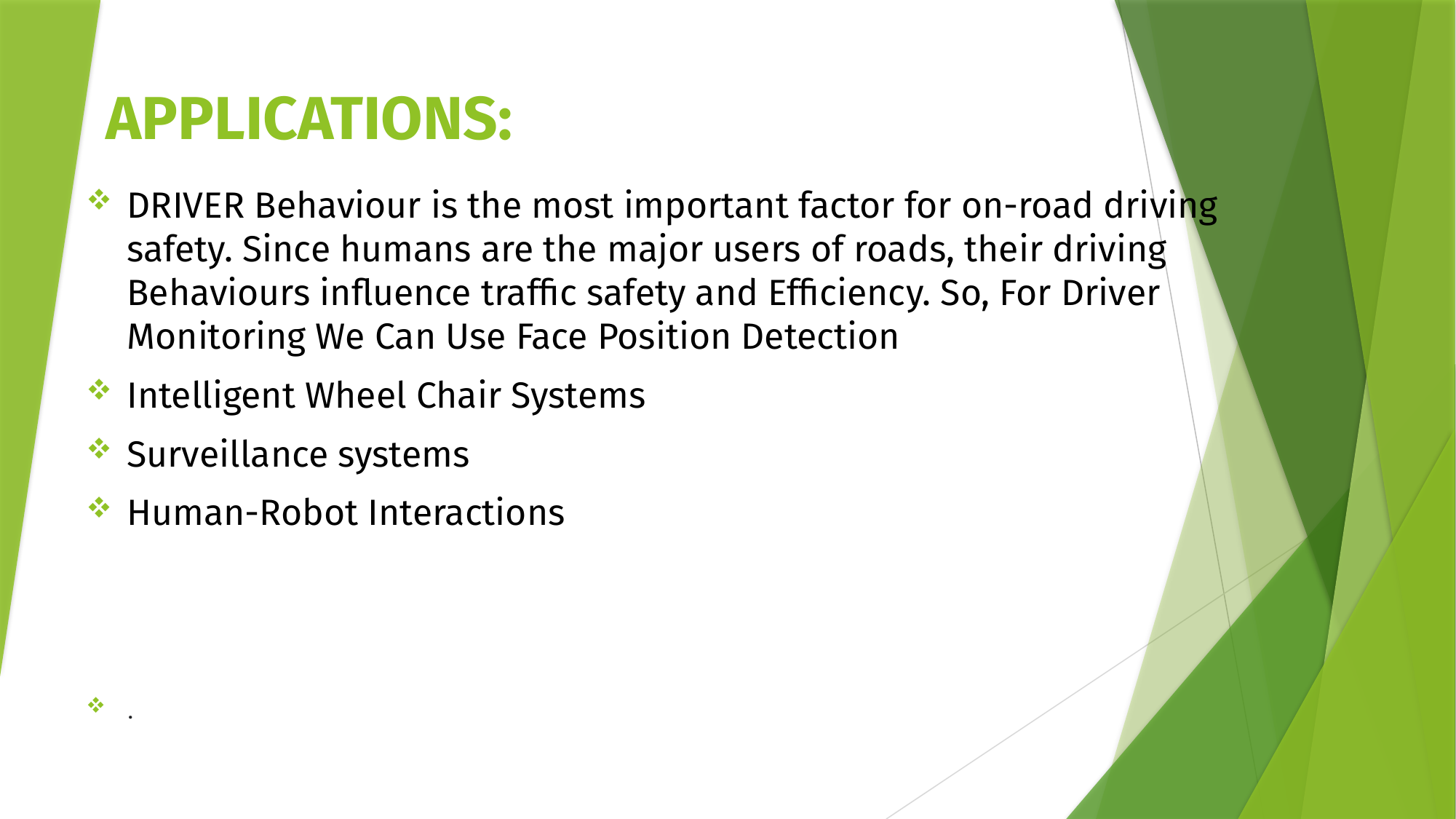

# APPLICATIONS:
DRIVER Behaviour is the most important factor for on-road driving safety. Since humans are the major users of roads, their driving Behaviours influence traffic safety and Efficiency. So, For Driver Monitoring We Can Use Face Position Detection
Intelligent Wheel Chair Systems
Surveillance systems
Human-Robot Interactions

.